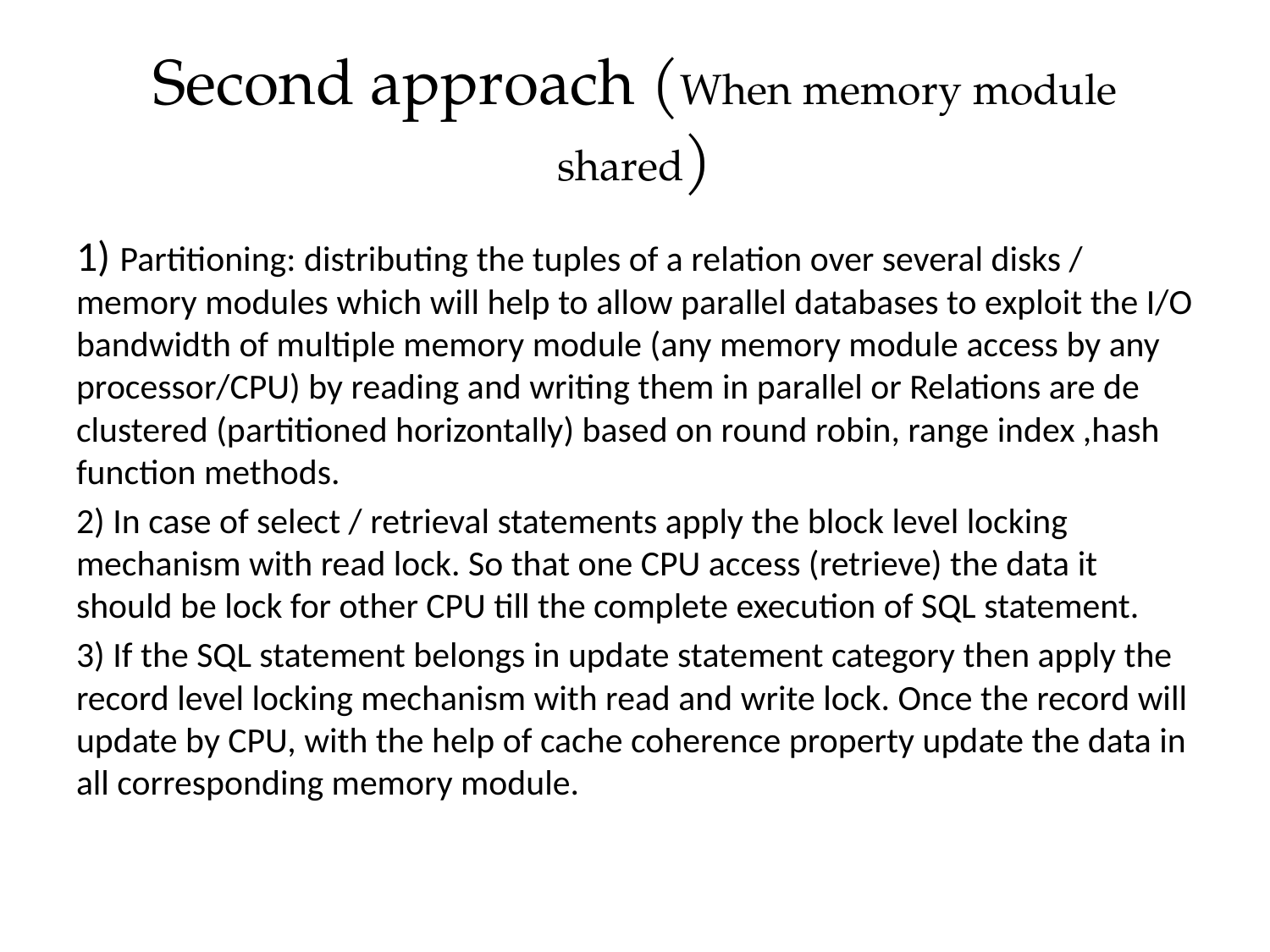

# Second approach (When memory module shared)
1) Partitioning: distributing the tuples of a relation over several disks / memory modules which will help to allow parallel databases to exploit the I/O bandwidth of multiple memory module (any memory module access by any processor/CPU) by reading and writing them in parallel or Relations are de clustered (partitioned horizontally) based on round robin, range index ,hash function methods.
2) In case of select / retrieval statements apply the block level locking mechanism with read lock. So that one CPU access (retrieve) the data it should be lock for other CPU till the complete execution of SQL statement.
3) If the SQL statement belongs in update statement category then apply the record level locking mechanism with read and write lock. Once the record will update by CPU, with the help of cache coherence property update the data in all corresponding memory module.